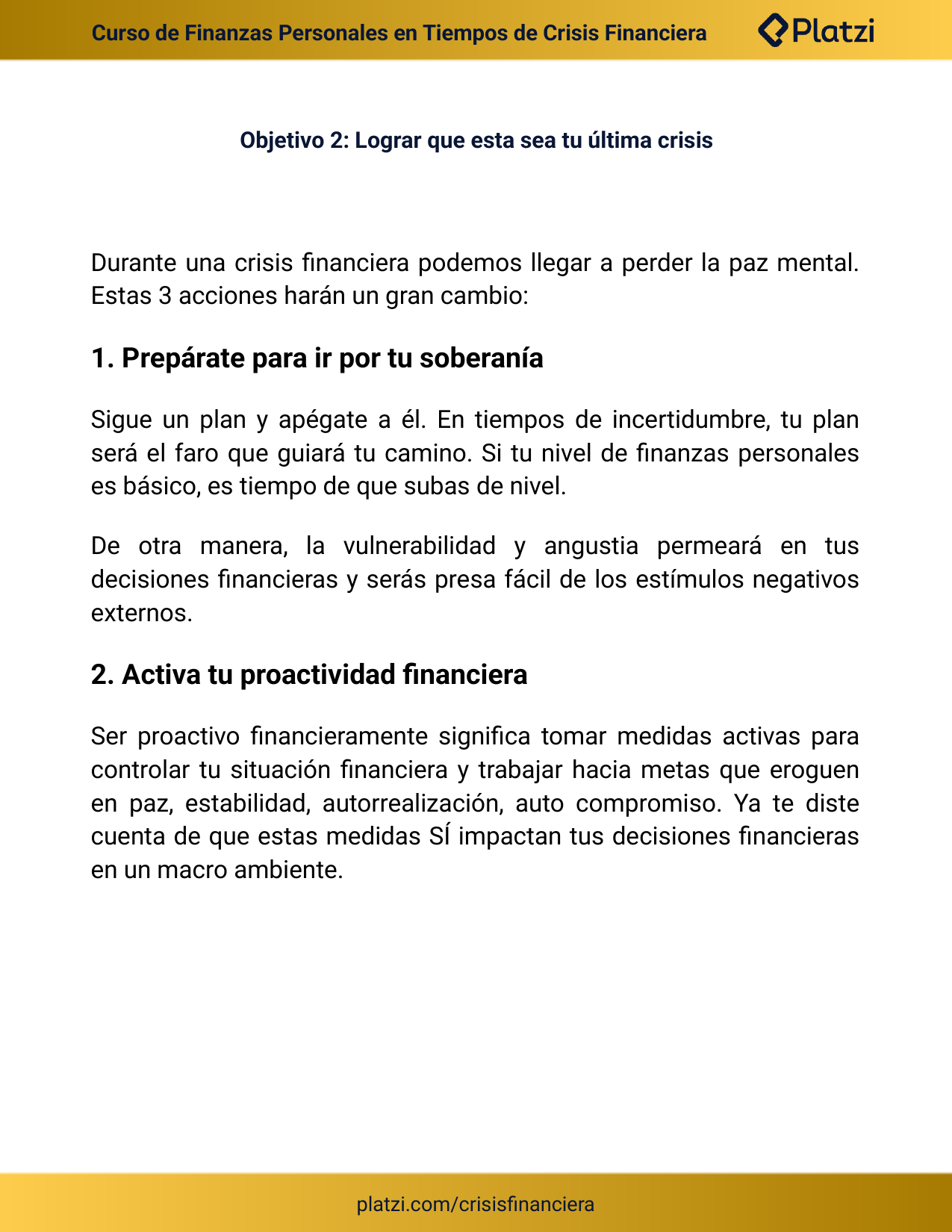

Curso de Finanzas Personales en Tiempos de Crisis Financiera
# Objetivo 2: Lograr que esta sea tu última crisis
Durante una crisis financiera podemos llegar a perder la paz mental. Estas 3 acciones harán un gran cambio:
1. Prepárate para ir por tu soberanía
Sigue un plan y apégate a él. En tiempos de incertidumbre, tu plan será el faro que guiará tu camino. Si tu nivel de finanzas personales es básico, es tiempo de que subas de nivel.
De otra manera, la vulnerabilidad y angustia permeará en tus decisiones financieras y serás presa fácil de los estímulos negativos externos.
2. Activa tu proactividad financiera
Ser proactivo financieramente significa tomar medidas activas para controlar tu situación financiera y trabajar hacia metas que eroguen en paz, estabilidad, autorrealización, auto compromiso. Ya te diste cuenta de que estas medidas SÍ impactan tus decisiones financieras en un macro ambiente.
platzi.com/crisisfinanciera